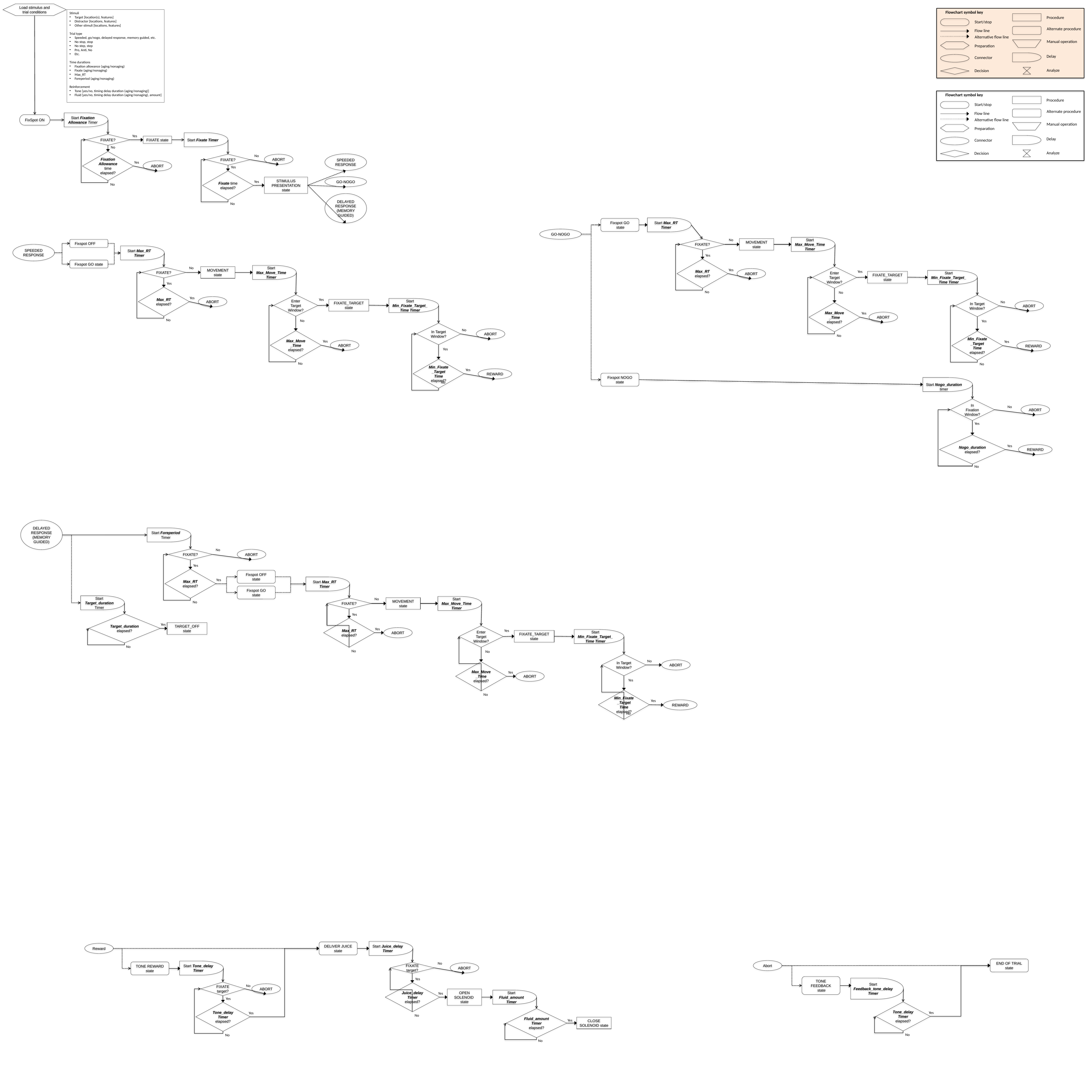

Load stimulus and trial conditions

Flowchart symbol key
Procedure

Start/stop

Alternate procedure

Flow line
Alternative flow line
Manual operation

Preparation
Delay

Connector

Analyze
Decision

Stimuli
Target [location(s), features]
Distractor [locations, features]
Other stimuli [locations, features]

Trial type
Speeded, go/nogo, delayed response, memory guided, etc.
No stop, stop
No step, step
Pro, Anti, No
Etc.

Time durations
Fixation allowance (aging/nonaging)
Fixate (aging/nonaging)
Max_RT
Foreperiod (aging/nonaging)

Reinforcement
Tone [yes/no, timing delay duration (aging/nonaging)]
Fluid [yes/no, timing delay duration (aging/nonaging), amount]

Flowchart symbol key
Procedure

Start/stop

Alternate procedure

Flow line

Start Fixation Allowance Timer

FixSpot ON
Alternative flow line
Manual operation

Preparation
Yes

Start Fixate Timer

FIXATE?
Delay

FIXATE state
Connector

No
Analyze
Decision

Fixation
Allowance time elapsed?
No
SPEEDED RESPONSE
FIXATE?
ABORT
Yes
ABORT
Yes
Fixate time elapsed?
GO-NOGO
STIMULUS PRESENTATION state
Yes
No
DELAYED RESPONSE (MEMORY GUIDED)
No

Start Max_RT Timer

Fixspot GO
 state
GO-NOGO
No

Start Max_Move_Time Timer

MOVEMENT state
FIXATE?
Fixspot OFF
SPEEDED RESPONSE

Start Max_RT Timer

Yes
Max_RT elapsed?
Fixspot GO state
No

Start Max_Move_Time Timer

Yes
MOVEMENT state
Enter Target Window?
FIXATE?
Yes
ABORT

Start Min_Fixate_Target_Time Timer

FIXATE_TARGET state
Yes
Max_RT elapsed?
No
No
Yes
Enter Target Window?
In Target Window?
Yes
ABORT
No

Start Min_Fixate_Target_Time Timer

FIXATE_TARGET state
ABORT
Max_Move_Time elapsed?
Yes
ABORT
No
No
Yes
In Target Window?
No
ABORT
Max_Move_Time elapsed?
Min_Fixate_Target Time elapsed?
No
Yes
Yes
ABORT
REWARD
Yes
Min_Fixate_Target Time elapsed?
No
No
Yes
REWARD
Fixspot NOGO state

Start Nogo_duration
timer
No
In Fixation Window?
No
ABORT
Yes
Nogo_duration elapsed?
Yes
REWARD
No
DELAYED RESPONSE (MEMORY GUIDED)

Start Foreperiod Timer

No
FIXATE?
ABORT
Yes
Max_RT elapsed?
Fixspot OFF
state
Yes

Start Max_RT Timer

Fixspot GO
state
No

Start Target_duration Timer

Start Max_Move_Time Timer

MOVEMENT state
FIXATE?
No
Yes
Target_duration elapsed?
Max_RT elapsed?
Yes
TARGET_OFF
state
Yes
Enter Target Window?
Yes
ABORT

Start Min_Fixate_Target_Time Timer

FIXATE_TARGET state
No
No
No
In Target Window?
No
ABORT
Max_Move_Time elapsed?
Yes
ABORT
Yes
Min_Fixate_Target Time elapsed?
No
Yes
REWARD
No

Start Juice_delay Timer

DELIVER JUICE state
Reward
END OF TRIAL
state
No
Abort

Start Tone_delay Timer

TONE REWARD state
FIXATE target?
ABORT
Yes
TONE FEEDBACK
 state

Start Feedback_tone_delay Timer

No
FIXATE target?
Juice_delay Timer elapsed?
ABORT
OPEN SOLENOID
state
Yes

Start Fluid_amount Timer

Yes
Tone_delay Timer elapsed?
Tone_delay Timer elapsed?
Fluid_amount Timer elapsed?
Yes
Yes
No
Yes
CLOSE SOLENOID state
No
No
No